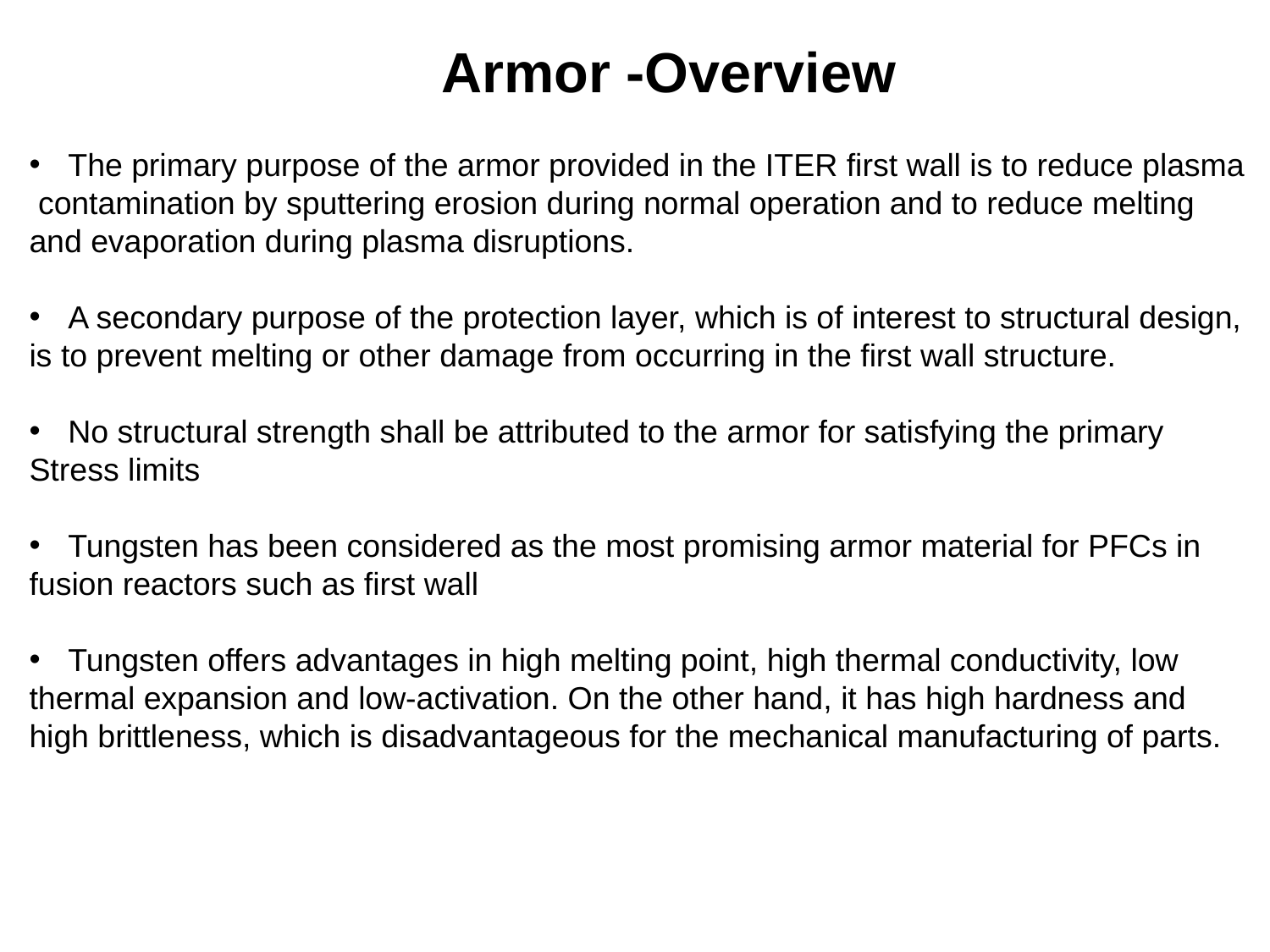

Armor -Overview
 The primary purpose of the armor provided in the ITER first wall is to reduce plasma
 contamination by sputtering erosion during normal operation and to reduce melting
and evaporation during plasma disruptions.

 A secondary purpose of the protection layer, which is of interest to structural design,
is to prevent melting or other damage from occurring in the first wall structure.

 No structural strength shall be attributed to the armor for satisfying the primary
Stress limits

 Tungsten has been considered as the most promising armor material for PFCs in
fusion reactors such as first wall

 Tungsten offers advantages in high melting point, high thermal conductivity, low
thermal expansion and low-activation. On the other hand, it has high hardness and
high brittleness, which is disadvantageous for the mechanical manufacturing of parts.